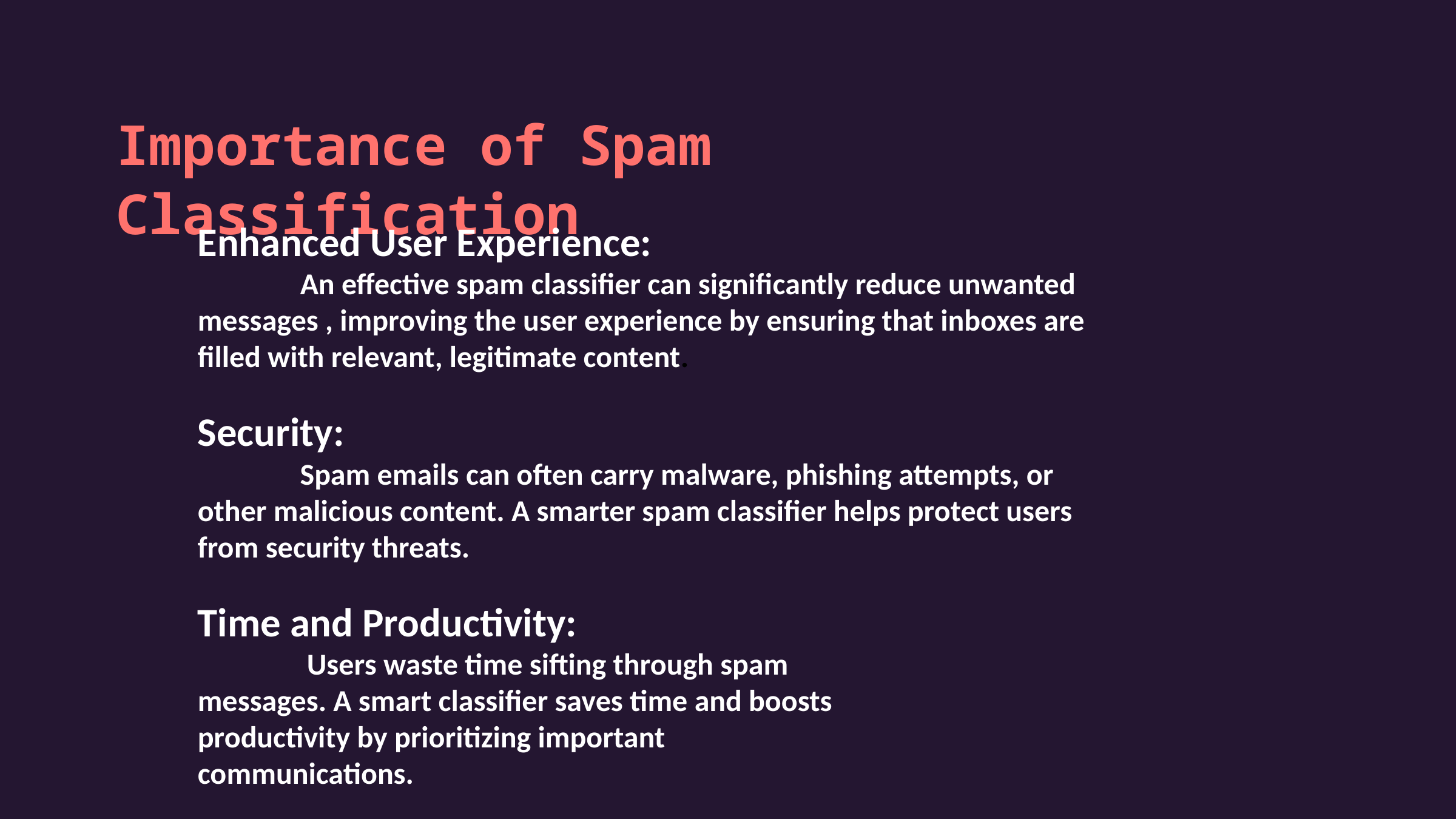

Importance of Spam Classification
Enhanced User Experience:
               An effective spam classifier can significantly reduce unwanted messages , improving the user experience by ensuring that inboxes are filled with relevant, legitimate content.
Security:
               Spam emails can often carry malware, phishing attempts, or other malicious content. A smarter spam classifier helps protect users from security threats.
Time and Productivity:
                Users waste time sifting through spam messages. A smart classifier saves time and boosts productivity by prioritizing important communications.